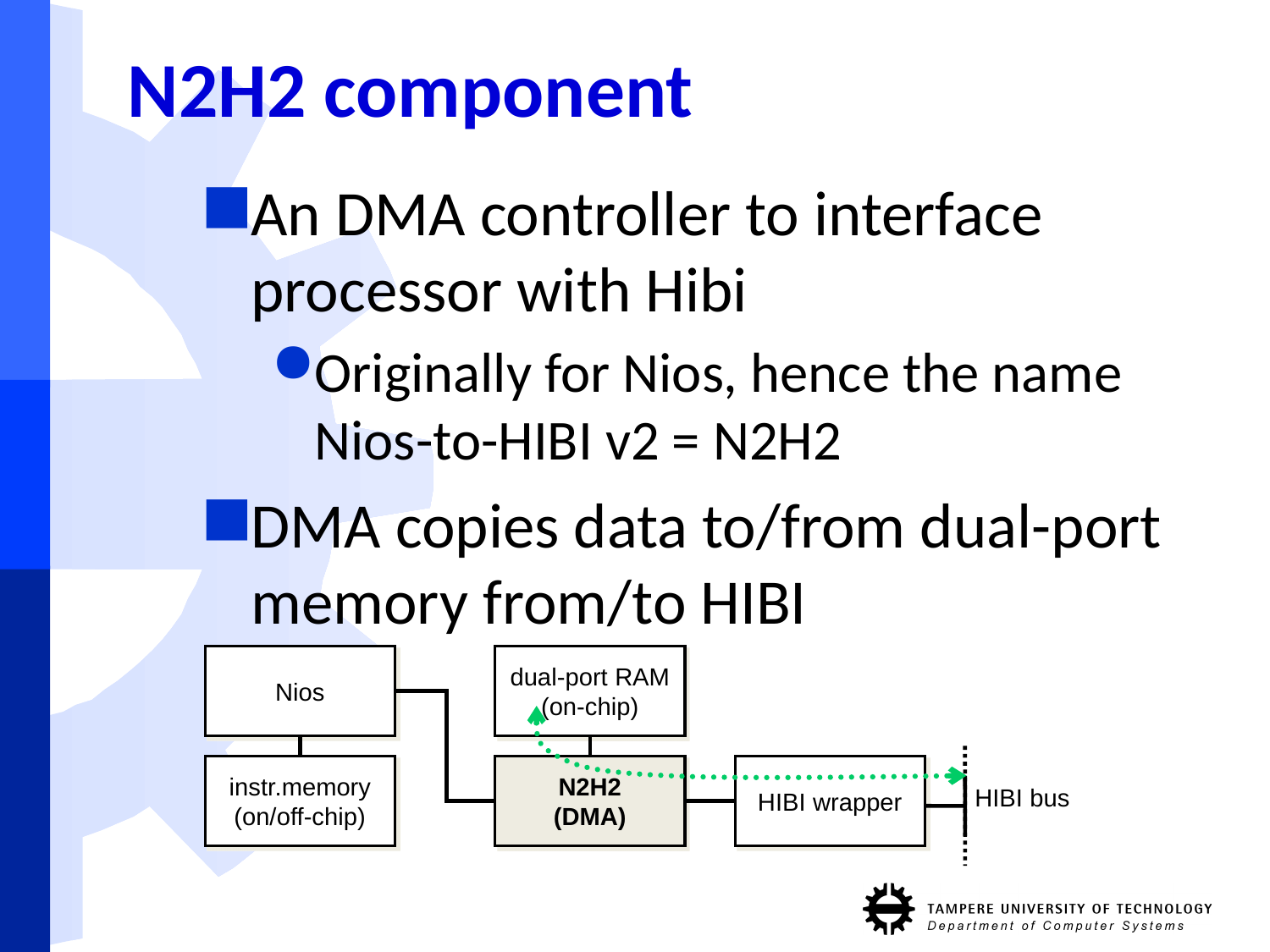

# N2H2 component
An DMA controller to interface processor with Hibi
Originally for Nios, hence the name Nios-to-HIBI v2 = N2H2
DMA copies data to/from dual-port memory from/to HIBI
Nios
dual-port RAM
(on-chip)

instr.memory
(on/off-chip)
N2H2
(DMA)
HIBI wrapper
HIBI bus